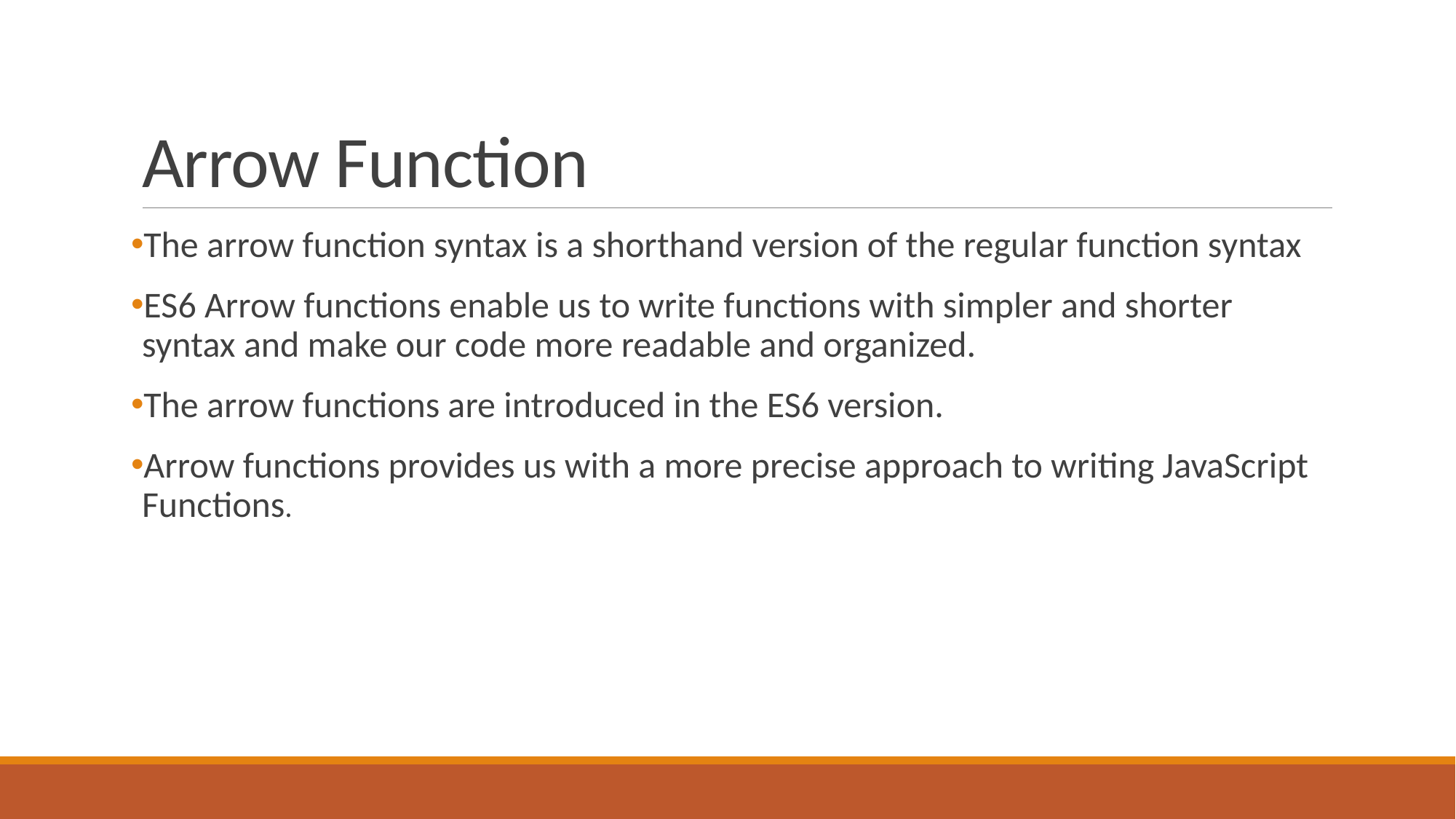

# Arrow Function
The arrow function syntax is a shorthand version of the regular function syntax
ES6 Arrow functions enable us to write functions with simpler and shorter syntax and make our code more readable and organized.
The arrow functions are introduced in the ES6 version.
Arrow functions provides us with a more precise approach to writing JavaScript Functions.